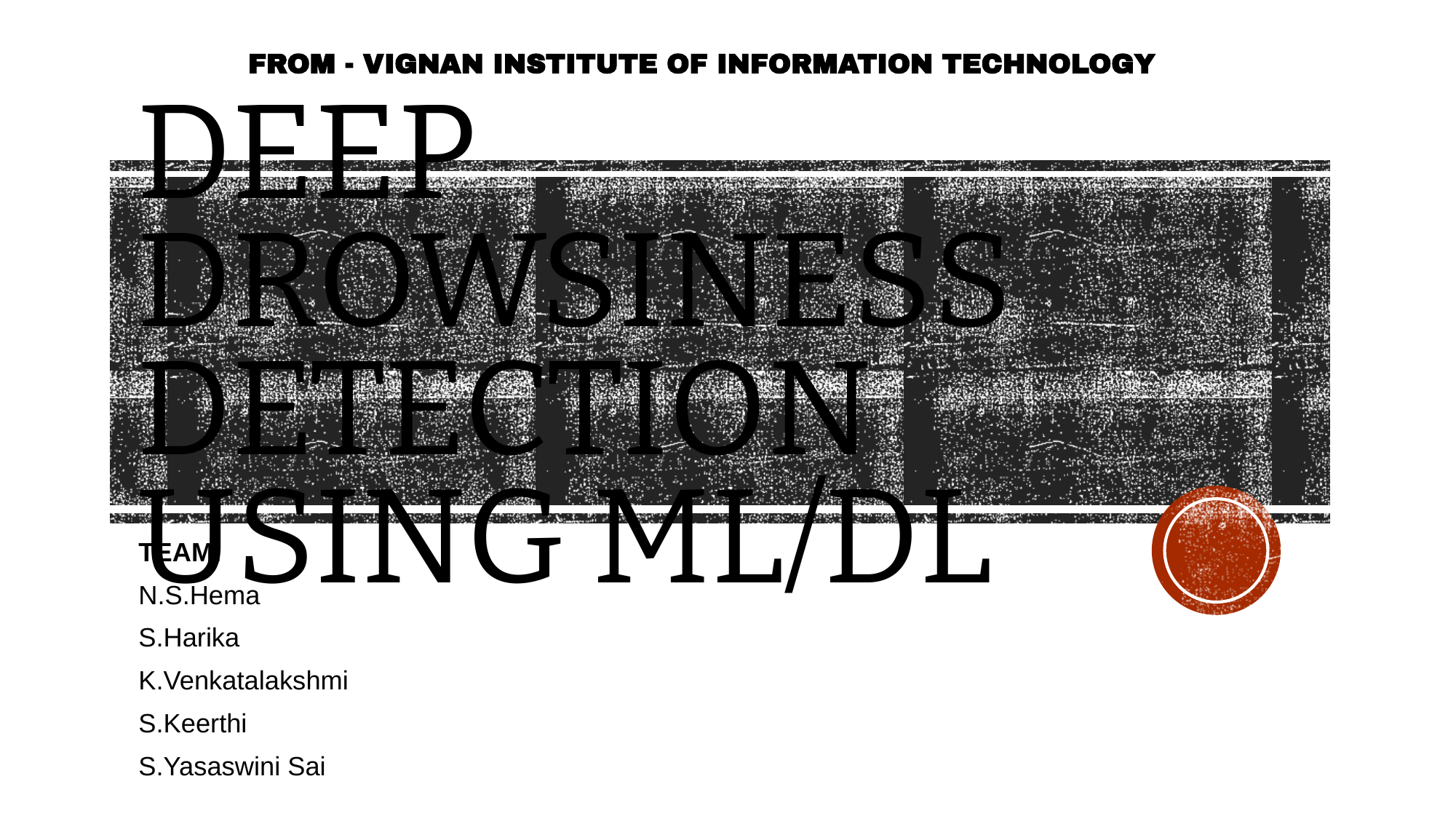

FROM - VIGNAN INSTITUTE OF INFORMATION TECHNOLOGY
# Deep drowsiness detection USING ML/DL
TEAM:
N.S.Hema
S.Harika
K.Venkatalakshmi
S.Keerthi
S.Yasaswini Sai